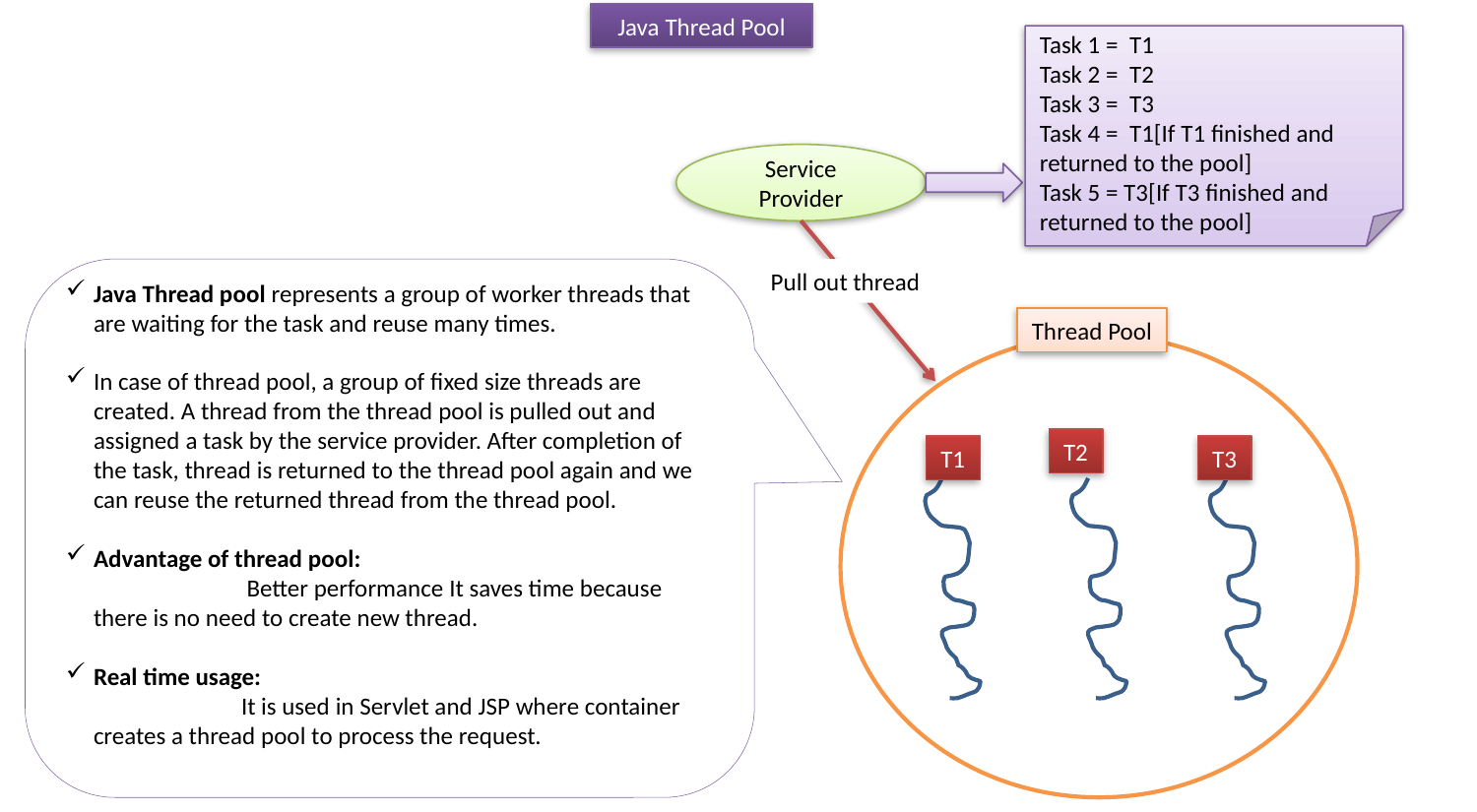

Java Thread Pool

Task 1 =  T1
Task 2 =  T2
Task 3 =  T3
Task 4 =  T1[If T1 finished and returned to the pool]
Task 5 = T3[If T3 finished and returned to the pool]
Service Provider

Java Thread pool represents a group of worker threads that are waiting for the task and reuse many times.

In case of thread pool, a group of fixed size threads are created. A thread from the thread pool is pulled out and assigned a task by the service provider. After completion of the task, thread is returned to the thread pool again and we can reuse the returned thread from the thread pool.

Advantage of thread pool:
	 Better performance It saves time because there is no need to create new thread.

Real time usage:
	It is used in Servlet and JSP where container creates a thread pool to process the request.

Pull out thread
Thread Pool

T2
T3
T1